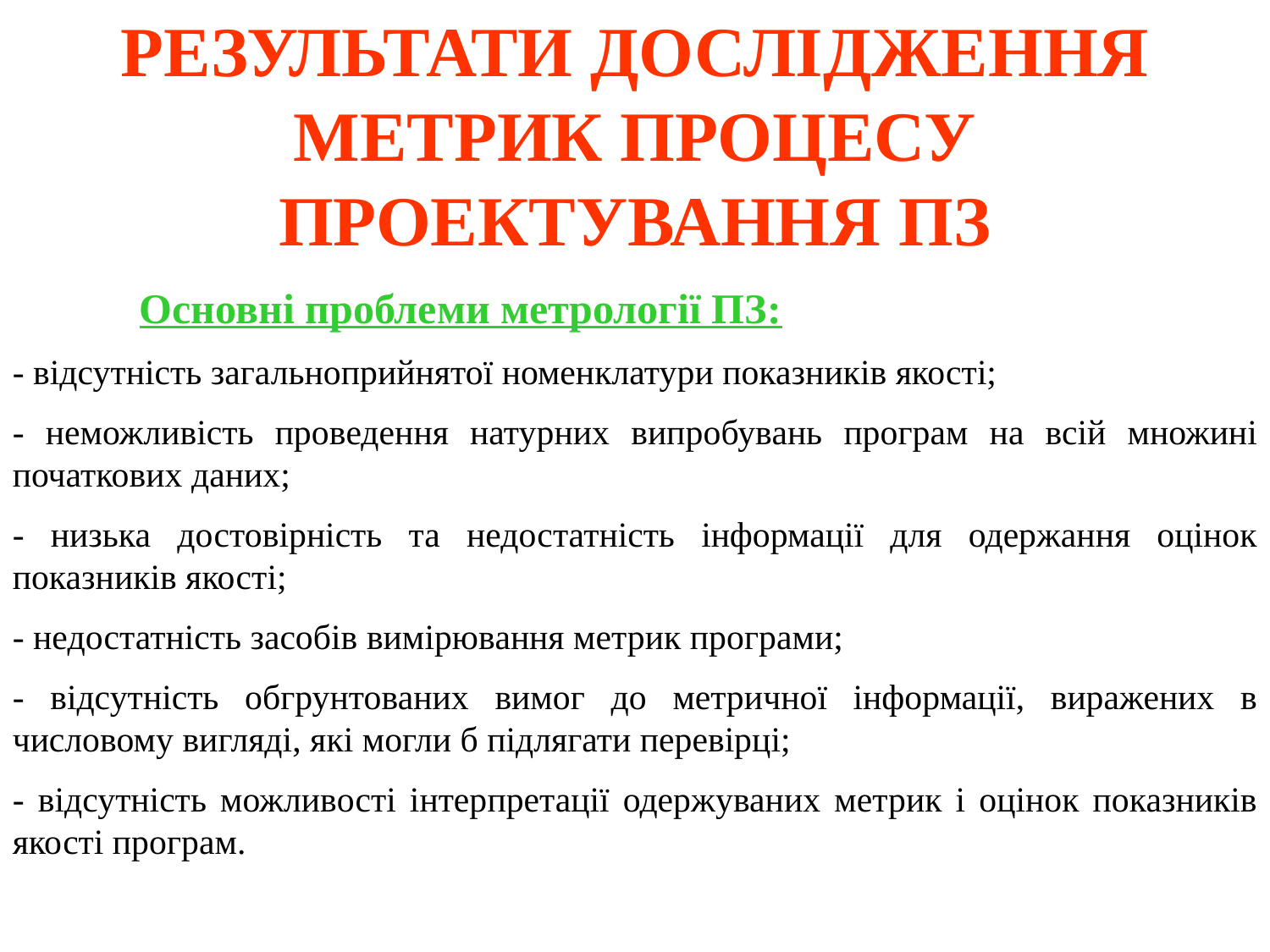

РЕЗУЛЬТАТИ ДОСЛІДЖЕННЯ МЕТРИК ПРОЦЕСУ ПРОЕКТУВАННЯ ПЗ
	Основні проблеми метрології ПЗ:
- відсутність загальноприйнятої номенклатури показників якості;
- неможливість проведення натурних випробувань програм на всій множині початкових даних;
- низька достовірність та недостатність інформації для одержання оцінок показників якості;
- недостатність засобів вимірювання метрик програми;
- відсутність обгрунтованих вимог до метричної інформації, виражених в числовому вигляді, які могли б підлягати перевірці;
- відсутність можливості інтерпретації одержуваних метрик і оцінок показників якості програм.